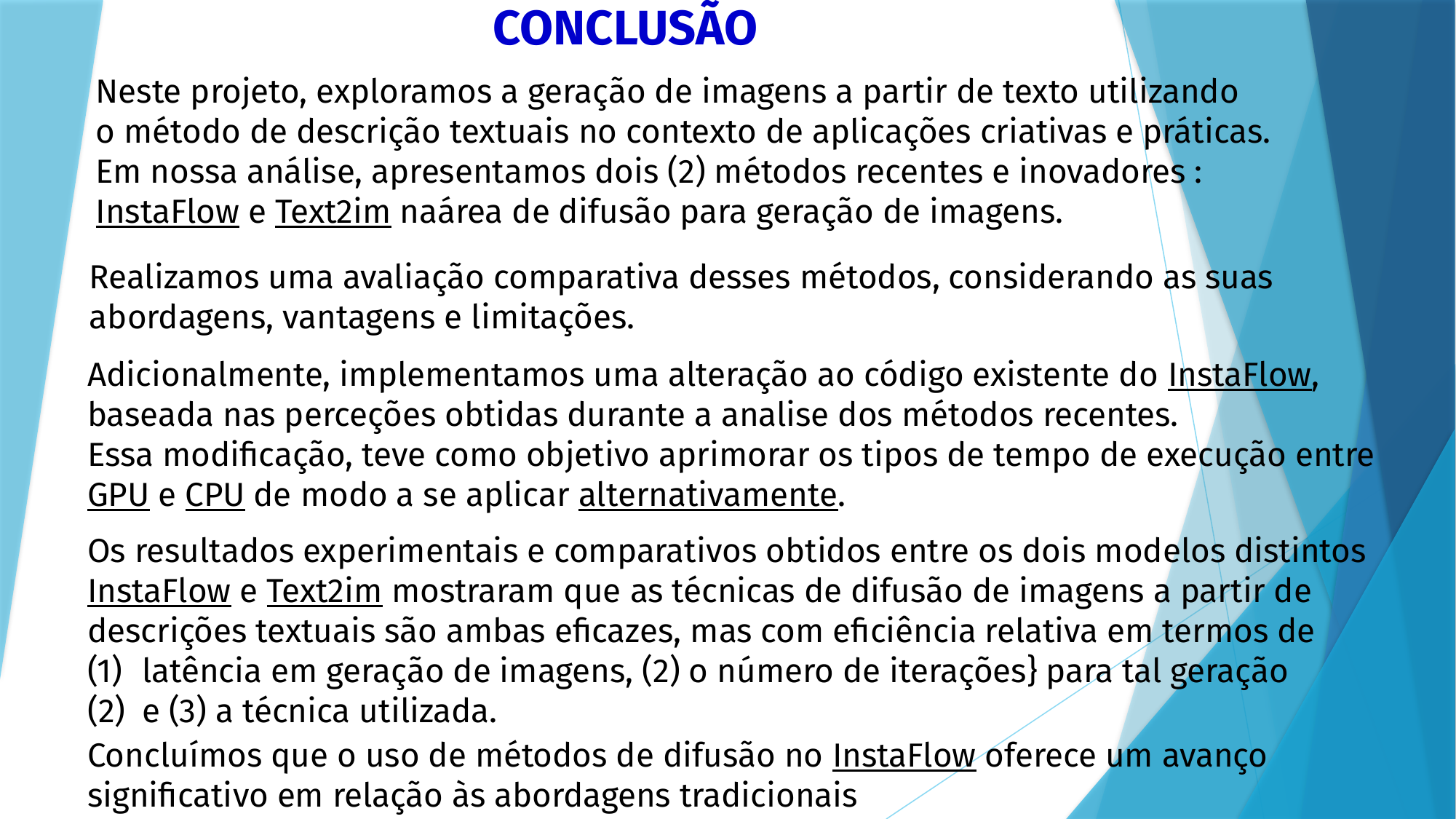

CONCLUSÃO
Neste projeto, exploramos a geração de imagens a partir de texto utilizando
o método de descrição textuais no contexto de aplicações criativas e práticas.
Em nossa análise, apresentamos dois (2) métodos recentes e inovadores :
InstaFlow e Text2im naárea de difusão para geração de imagens.
Realizamos uma avaliação comparativa desses métodos, considerando as suas abordagens, vantagens e limitações.
Adicionalmente, implementamos uma alteração ao código existente do InstaFlow,
baseada nas perceções obtidas durante a analise dos métodos recentes.
Essa modificação, teve como objetivo aprimorar os tipos de tempo de execução entre
GPU e CPU de modo a se aplicar alternativamente.
Os resultados experimentais e comparativos obtidos entre os dois modelos distintos
InstaFlow e Text2im mostraram que as técnicas de difusão de imagens a partir de descrições textuais são ambas eficazes, mas com eficiência relativa em termos de
latência em geração de imagens, (2) o número de iterações} para tal geração
e (3) a técnica utilizada.
Concluímos que o uso de métodos de difusão no InstaFlow oferece um avanço significativo em relação às abordagens tradicionais